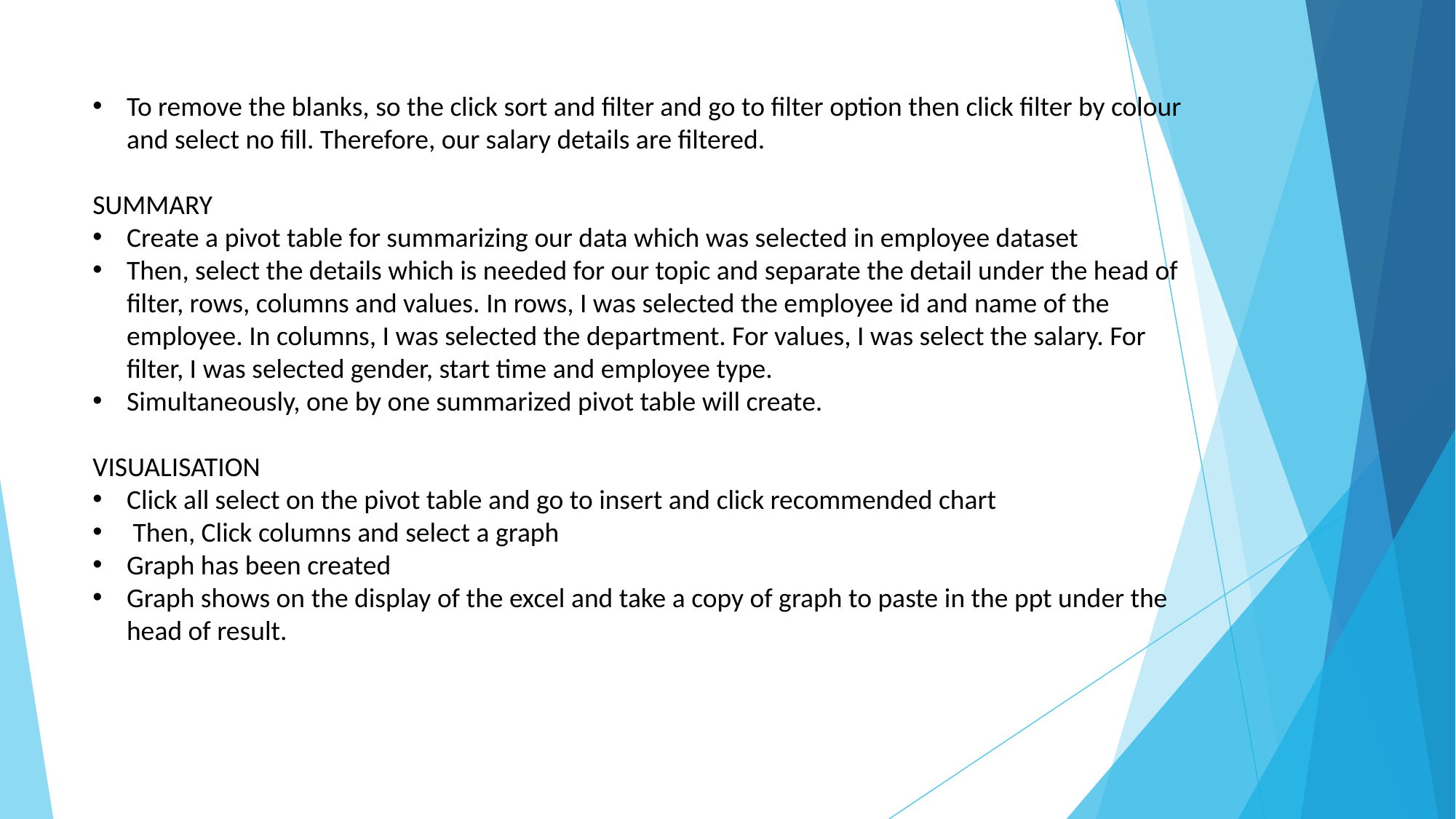

To remove the blanks, so the click sort and filter and go to filter option then click filter by colour and select no fill. Therefore, our salary details are filtered.

SUMMARY
Create a pivot table for summarizing our data which was selected in employee dataset
Then, select the details which is needed for our topic and separate the detail under the head of filter, rows, columns and values. In rows, I was selected the employee id and name of the employee. In columns, I was selected the department. For values, I was select the salary. For filter, I was selected gender, start time and employee type.
Simultaneously, one by one summarized pivot table will create.

VISUALISATION
Click all select on the pivot table and go to insert and click recommended chart
 Then, Click columns and select a graph
Graph has been created
Graph shows on the display of the excel and take a copy of graph to paste in the ppt under the head of result.